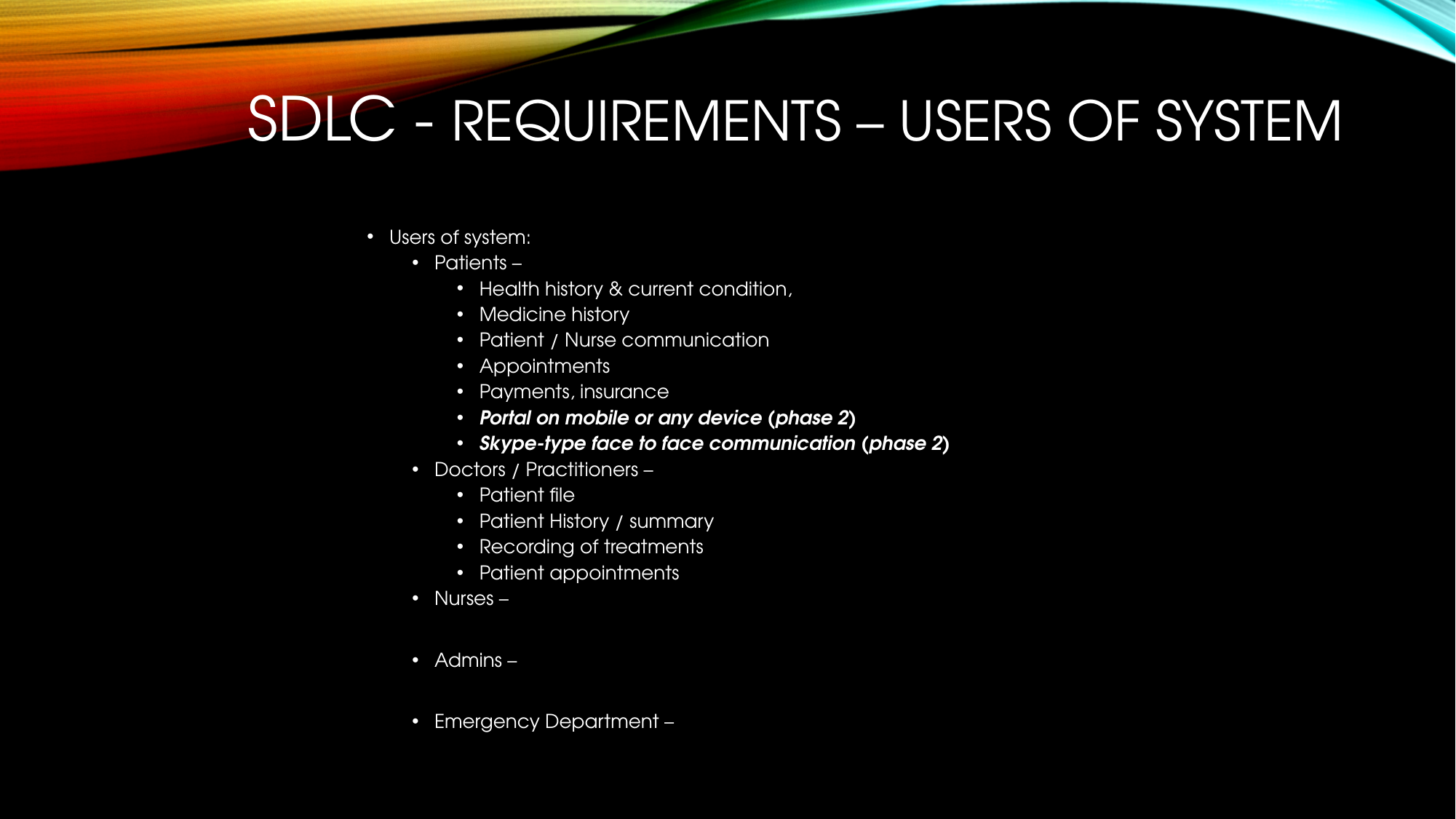

# SDLC - Requirements – Users of system

Users of system:
Patients –
Health history & current condition,
Medicine history
Patient / Nurse communication
Appointments
Payments, insurance
Portal on mobile or any device (phase 2)
Skype-type face to face communication (phase 2)
Doctors / Practitioners –
Patient file
Patient History / summary
Recording of treatments
Patient appointments
Nurses –

Admins –

Emergency Department –